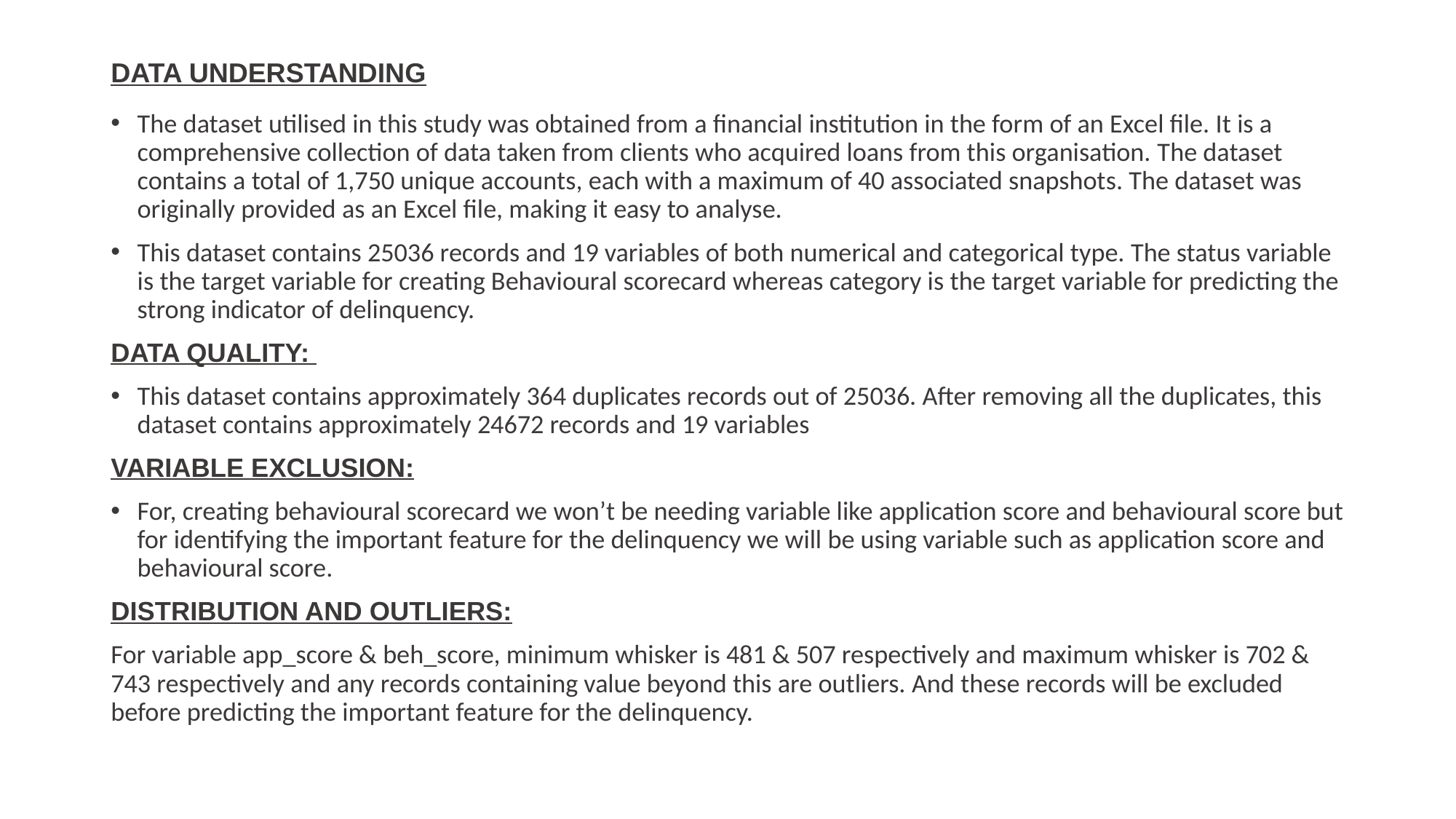

# DATA UNDERSTANDING
The dataset utilised in this study was obtained from a financial institution in the form of an Excel file. It is a comprehensive collection of data taken from clients who acquired loans from this organisation. The dataset contains a total of 1,750 unique accounts, each with a maximum of 40 associated snapshots. The dataset was originally provided as an Excel file, making it easy to analyse.
This dataset contains 25036 records and 19 variables of both numerical and categorical type. The status variable is the target variable for creating Behavioural scorecard whereas category is the target variable for predicting the strong indicator of delinquency.
DATA Quality:
This dataset contains approximately 364 duplicates records out of 25036. After removing all the duplicates, this dataset contains approximately 24672 records and 19 variables
Variable Exclusion:
For, creating behavioural scorecard we won’t be needing variable like application score and behavioural score but for identifying the important feature for the delinquency we will be using variable such as application score and behavioural score.
Distribution and Outliers:
For variable app_score & beh_score, minimum whisker is 481 & 507 respectively and maximum whisker is 702 & 743 respectively and any records containing value beyond this are outliers. And these records will be excluded before predicting the important feature for the delinquency.